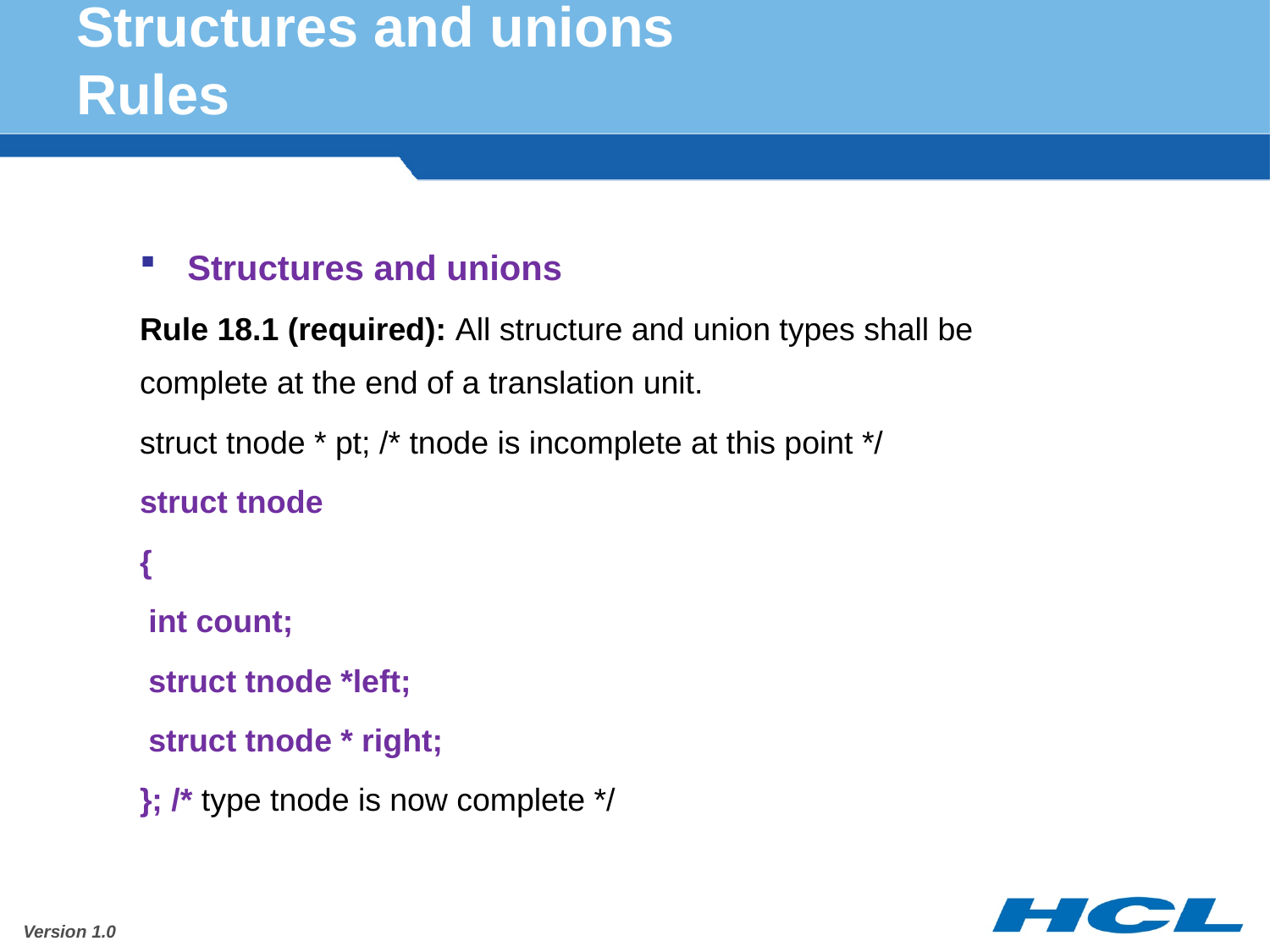

# Structures and unions Rules
Structures and unions
Rule 18.1 (required): All structure and union types shall be complete at the end of a translation unit.
struct tnode * pt; /* tnode is incomplete at this point */
struct tnode
{
 int count;
 struct tnode *left;
 struct tnode * right;
}; /* type tnode is now complete */
65